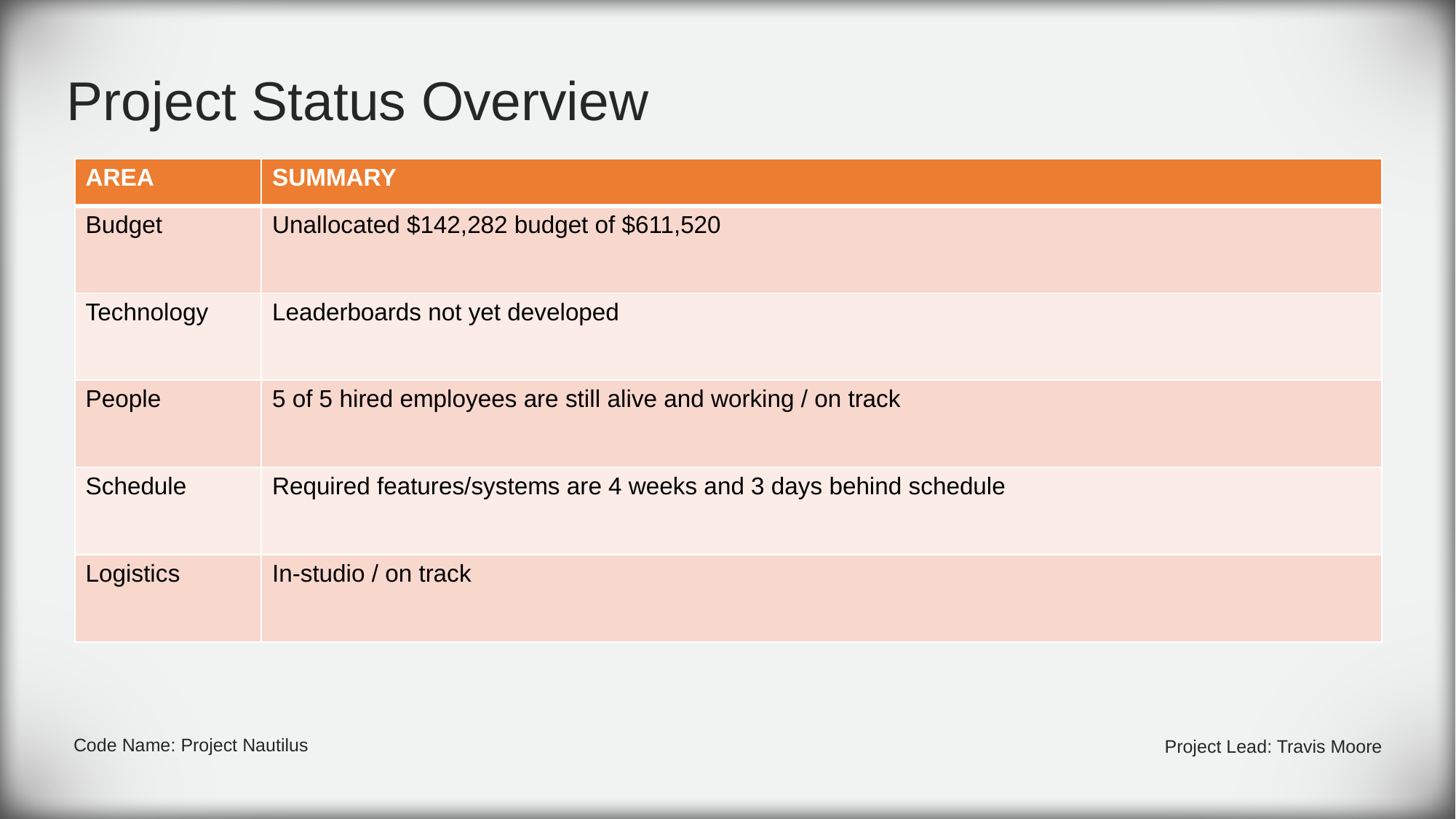

# Project Status Overview
| AREA | SUMMARY |
| --- | --- |
| Budget | Unallocated $142,282 budget of $611,520 |
| Technology | Leaderboards not yet developed |
| People | 5 of 5 hired employees are still alive and working / on track |
| Schedule | Required features/systems are 4 weeks and 3 days behind schedule |
| Logistics | In-studio / on track |